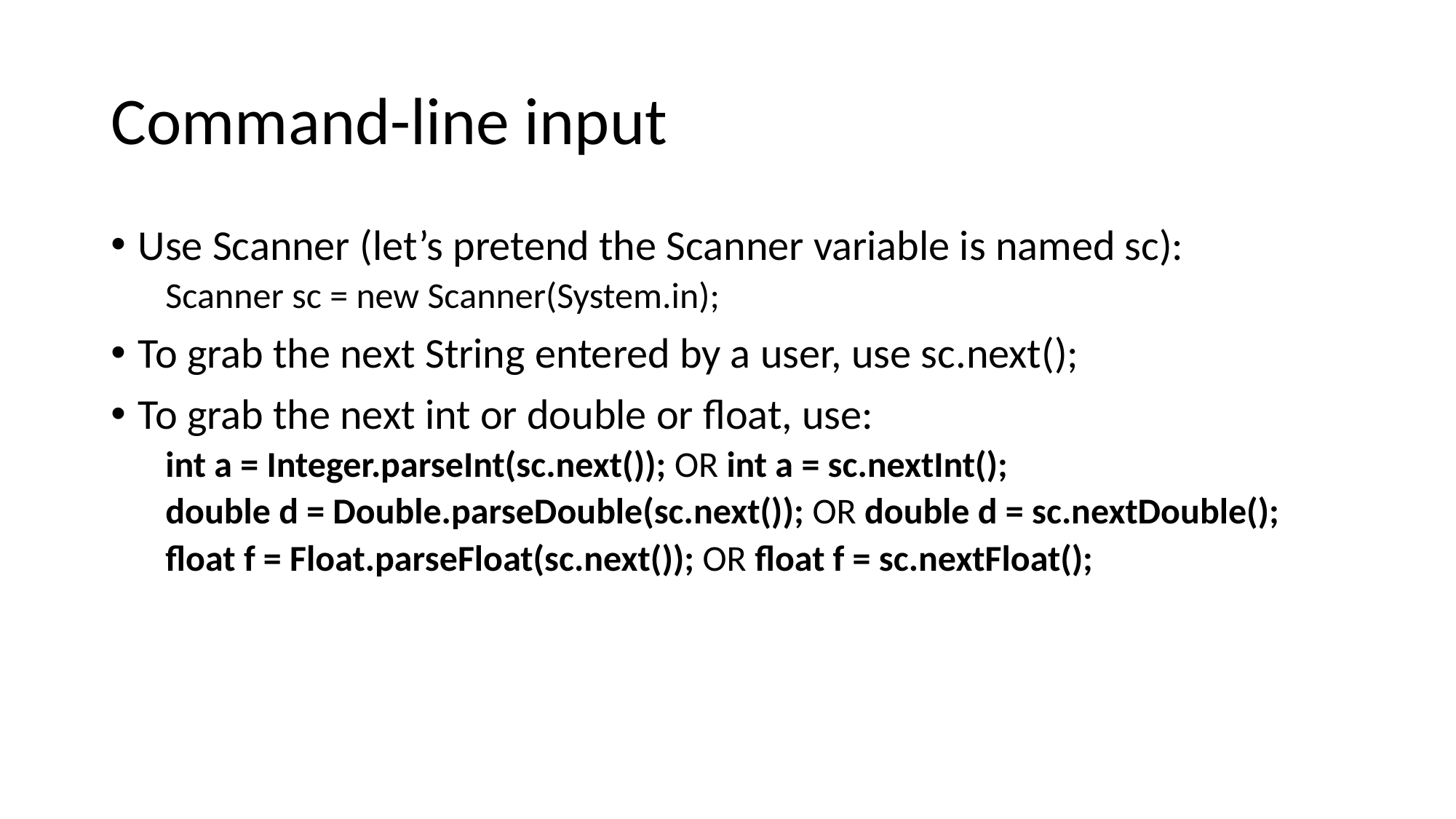

# Command-line input
Use Scanner (let’s pretend the Scanner variable is named sc):
Scanner sc = new Scanner(System.in);
To grab the next String entered by a user, use sc.next();
To grab the next int or double or float, use:
int a = Integer.parseInt(sc.next()); OR int a = sc.nextInt();
double d = Double.parseDouble(sc.next()); OR double d = sc.nextDouble();
float f = Float.parseFloat(sc.next()); OR float f = sc.nextFloat();